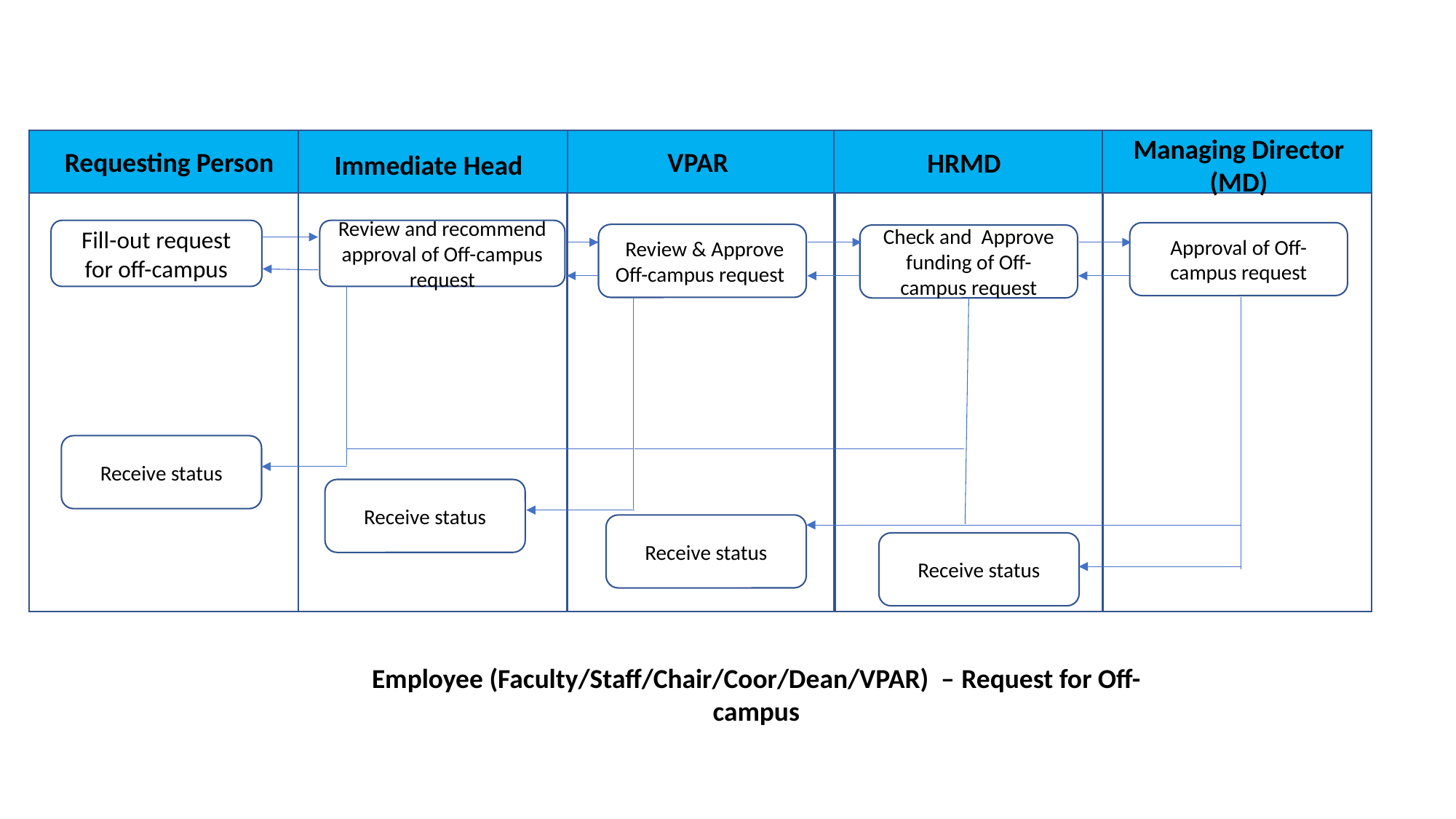

Managing Director (MD)

Requesting Person
VPAR
HRMD
Immediate Head
Fill-out request for off-campus
Review and recommend approval of Off-campus request
Approval of Off-campus request
 Review & Approve Off-campus request
Check and  Approve funding of Off-campus request
Receive status
Receive status
Receive status
Receive status
Employee (Faculty/Staff/Chair/Coor/Dean/VPAR)  – Request for Off-campus